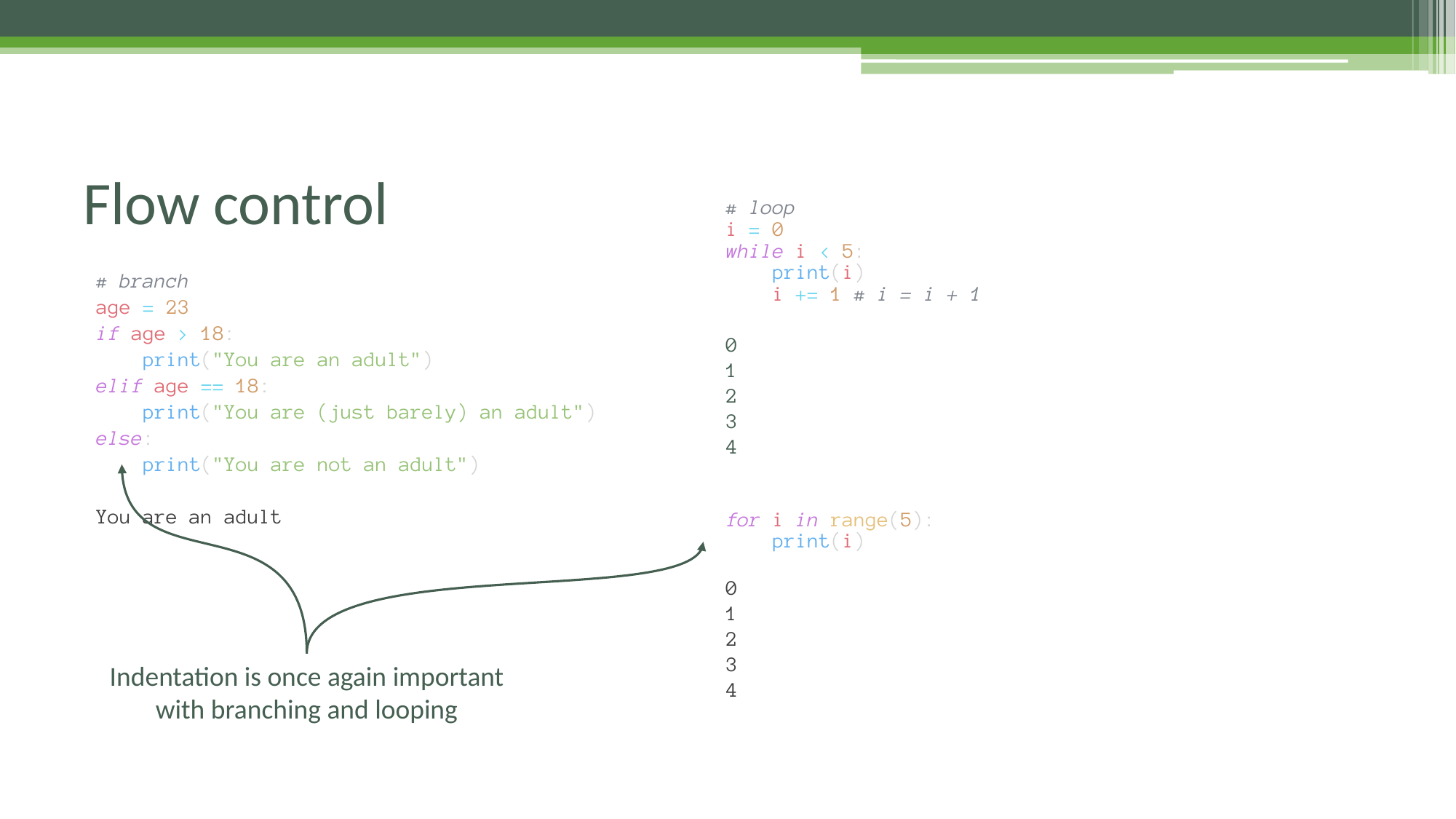

# Flow control
# loop
i = 0
while i < 5:
    print(i)
    i += 1 # i = i + 1

0
1
2
3
4

for i in range(5):
    print(i)

0
1
2
3
4
# branch
age = 23
if age > 18:
    print("You are an adult")
elif age == 18:
    print("You are (just barely) an adult")
else:
    print("You are not an adult")

You are an adult
Indentation is once again important with branching and looping